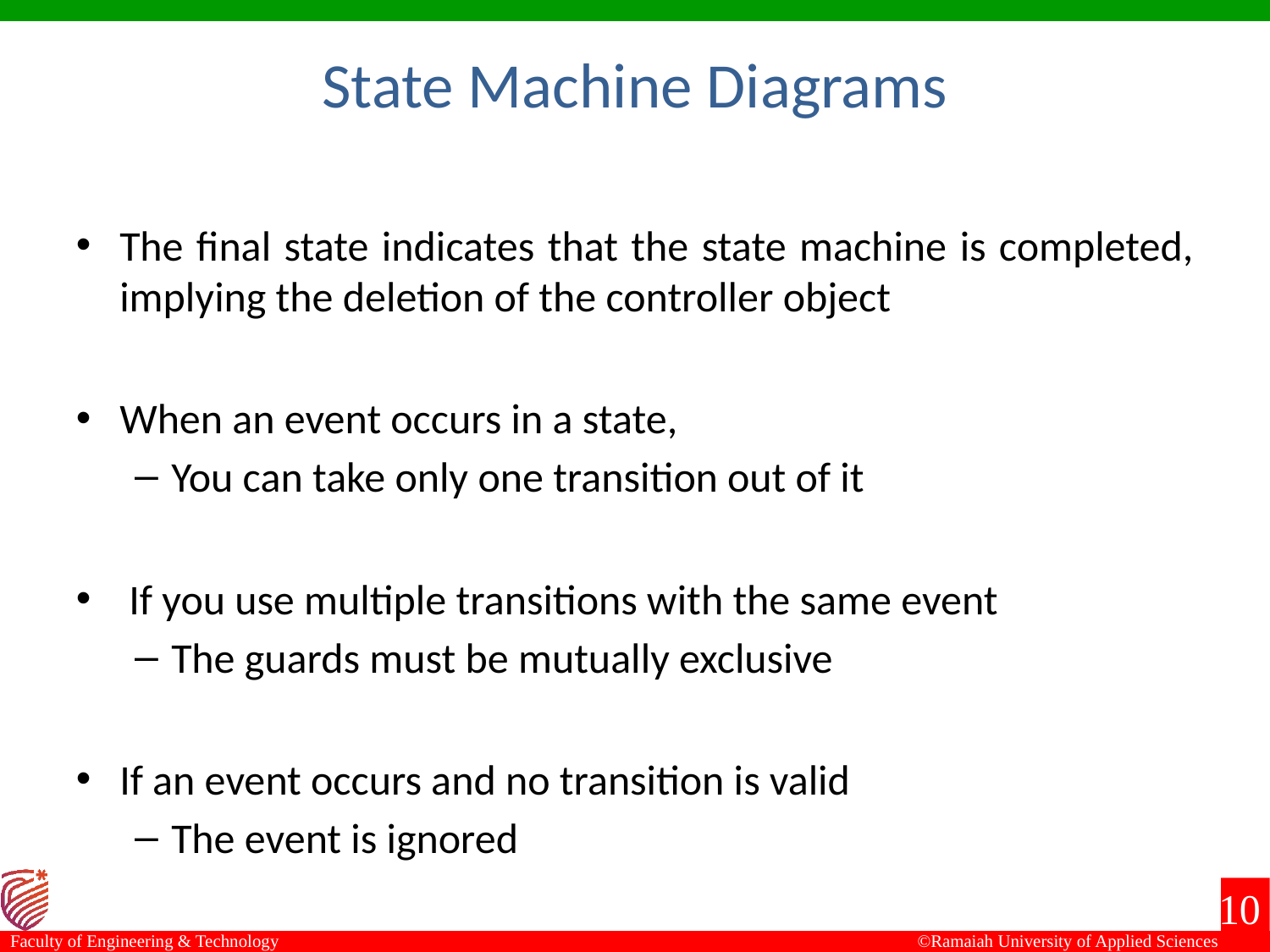

State Machine Diagrams
The final state indicates that the state machine is completed, implying the deletion of the controller object

When an event occurs in a state,
You can take only one transition out of it

 If you use multiple transitions with the same event
The guards must be mutually exclusive

If an event occurs and no transition is valid
The event is ignored
10